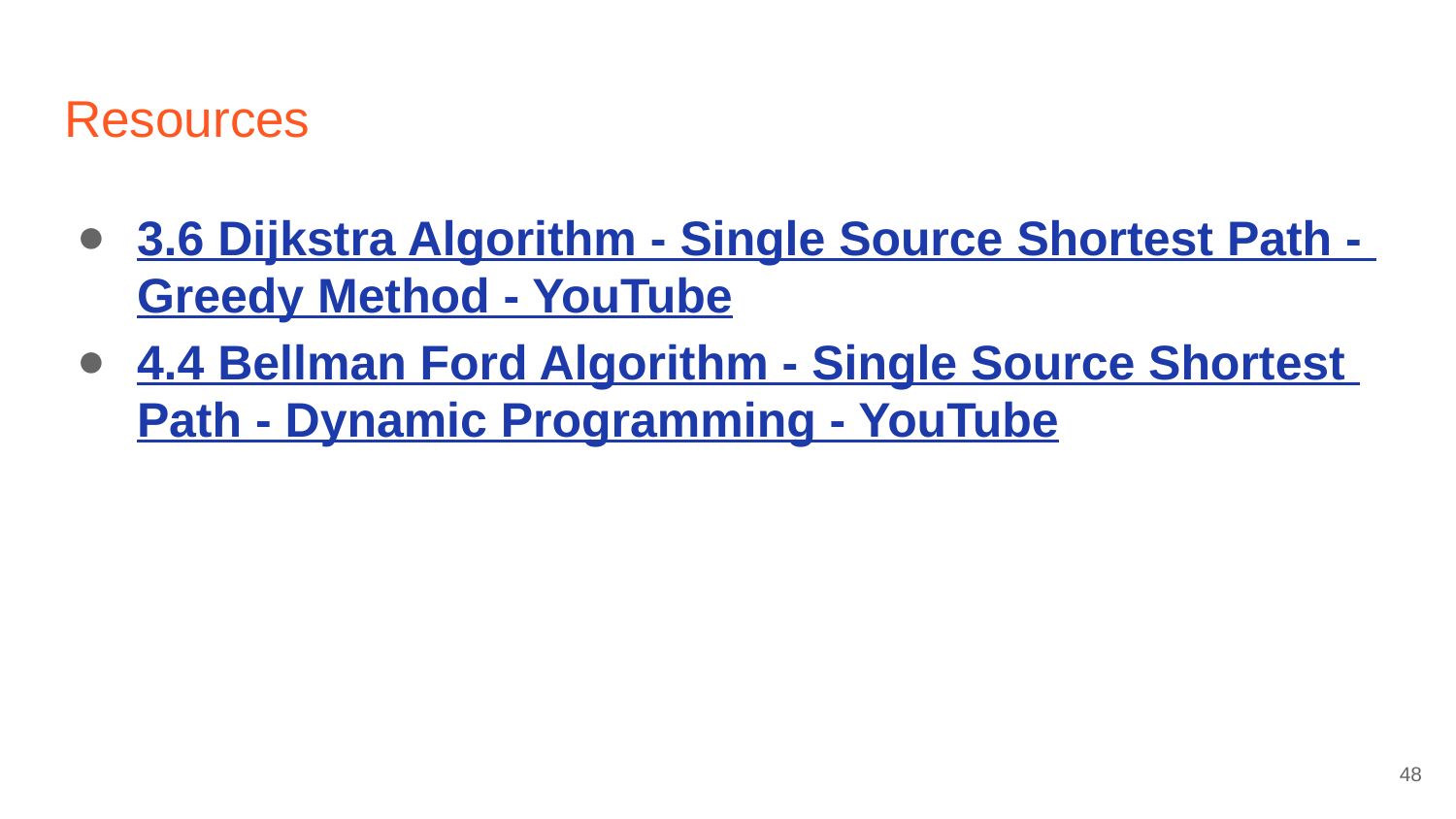

# Resources
3.6 Dijkstra Algorithm - Single Source Shortest Path - Greedy Method - YouTube
4.4 Bellman Ford Algorithm - Single Source Shortest Path - Dynamic Programming - YouTube
48